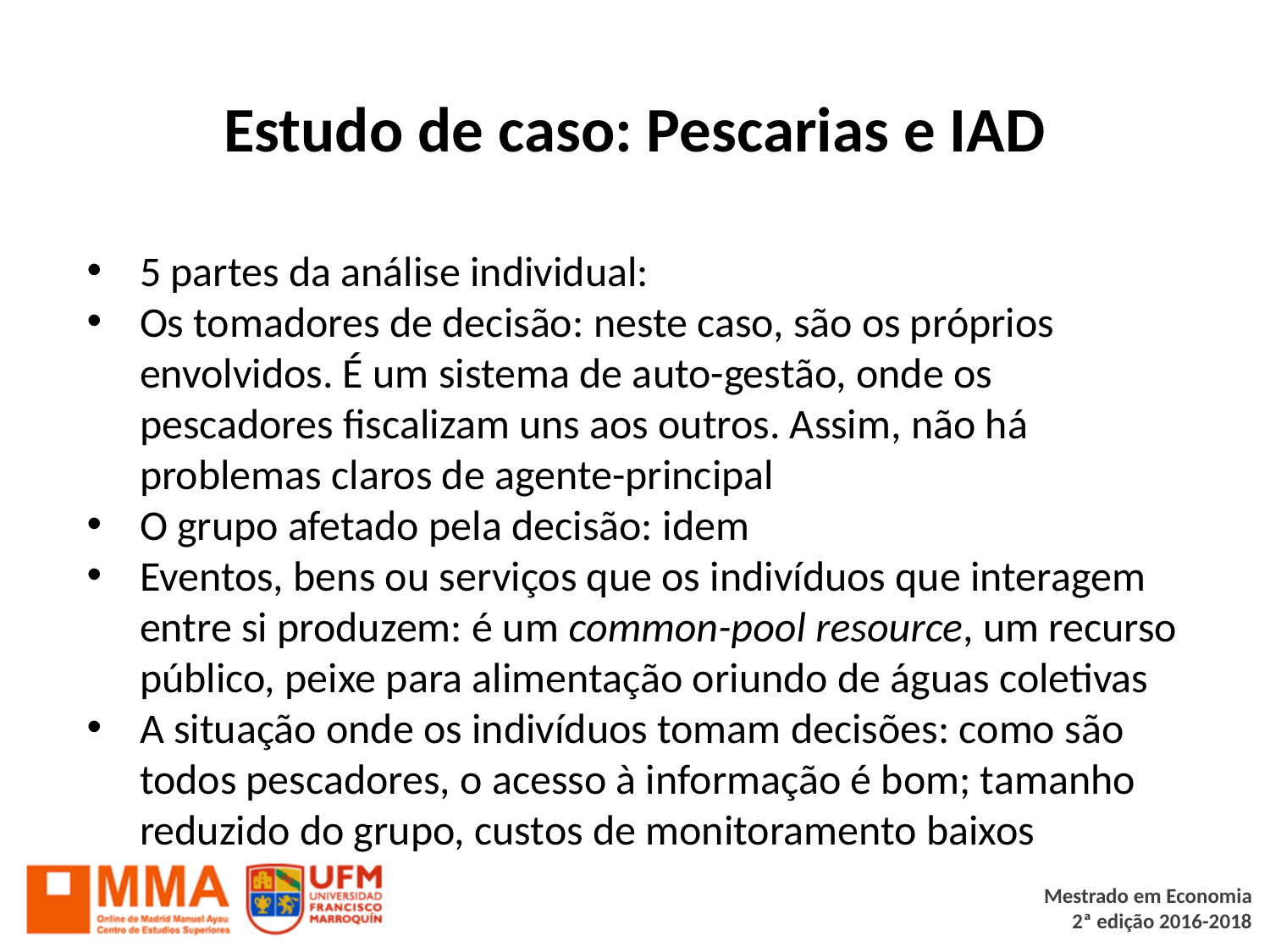

# Estudo de caso: Pescarias e IAD
5 partes da análise individual:
Os tomadores de decisão: neste caso, são os próprios envolvidos. É um sistema de auto-gestão, onde os pescadores fiscalizam uns aos outros. Assim, não há problemas claros de agente-principal
O grupo afetado pela decisão: idem
Eventos, bens ou serviços que os indivíduos que interagem entre si produzem: é um common-pool resource, um recurso público, peixe para alimentação oriundo de águas coletivas
A situação onde os indivíduos tomam decisões: como são todos pescadores, o acesso à informação é bom; tamanho reduzido do grupo, custos de monitoramento baixos